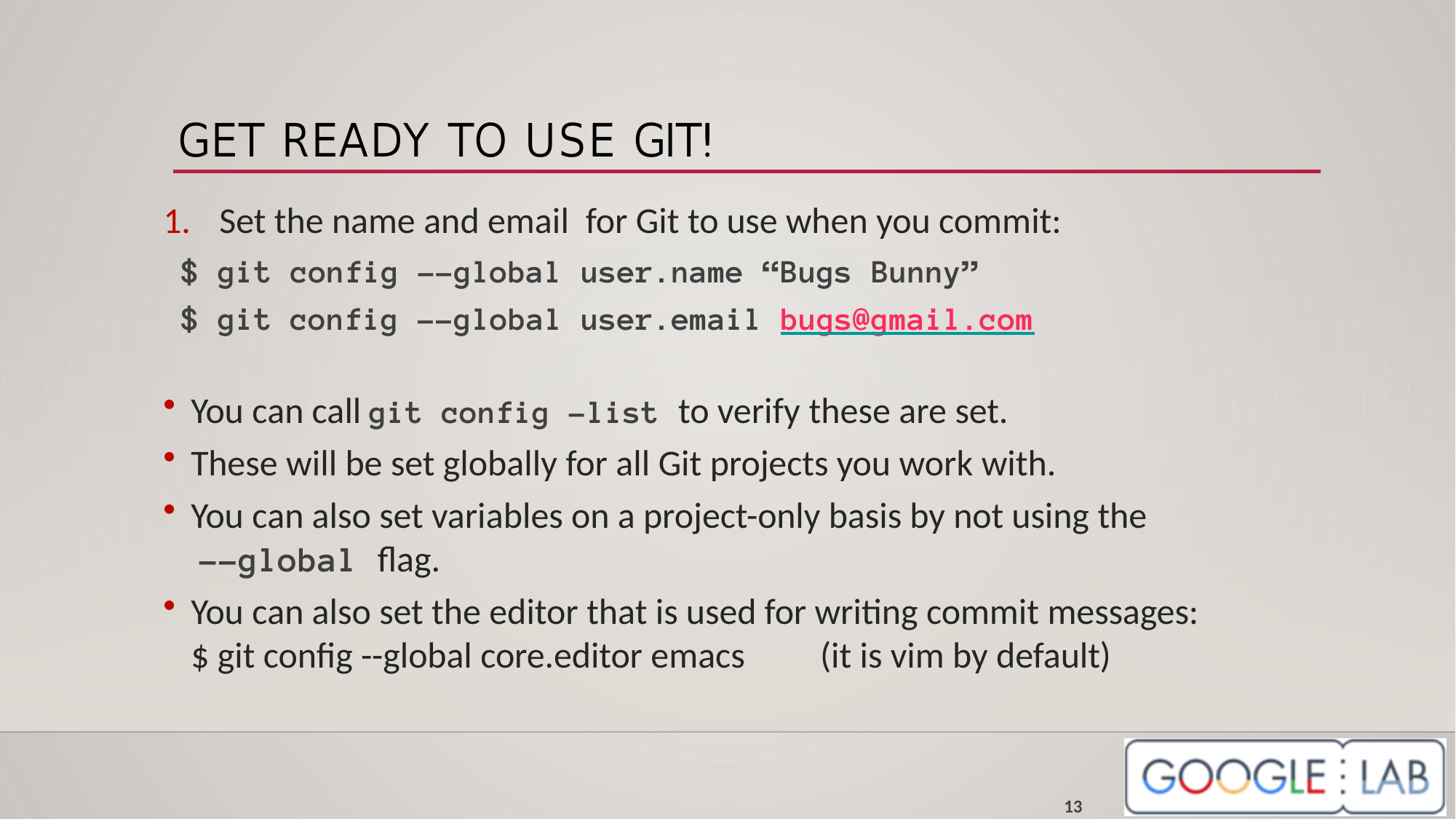

# Get ready to use Git!
1.	Set the name and email	for Git to use when you commit:
$ git config --global user.name “Bugs Bunny”
$ git config --global user.email bugs@gmail.com

You can call git config –list to verify these are set.
These will be set globally for all Git projects you work with.
You can also set variables on a project-only basis by not using the
--global flag.
You can also set the editor that is used for writing commit messages:
$ git config --global core.editor emacs	(it is vim by default)
13